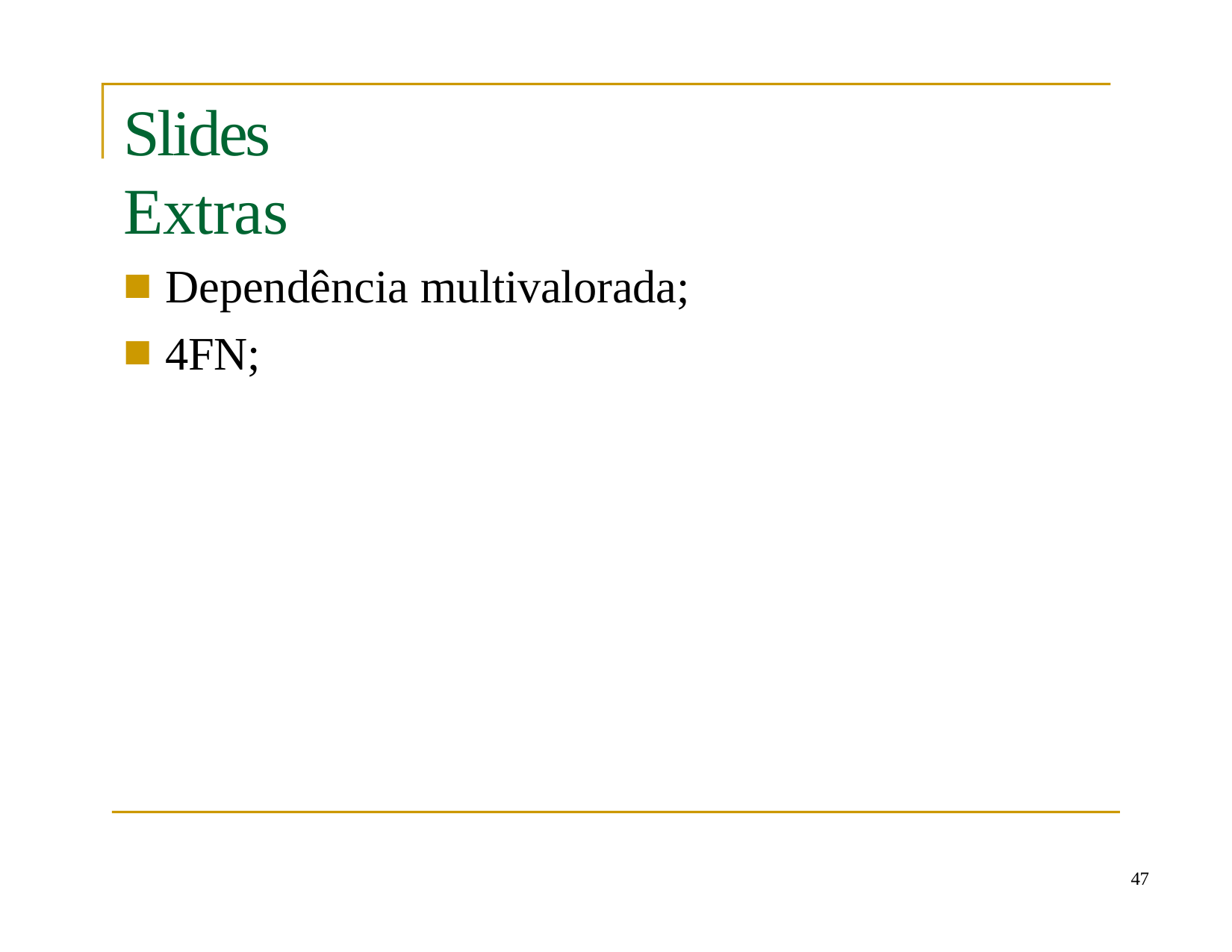

# Slides Extras
Dependência multivalorada;
4FN;

47